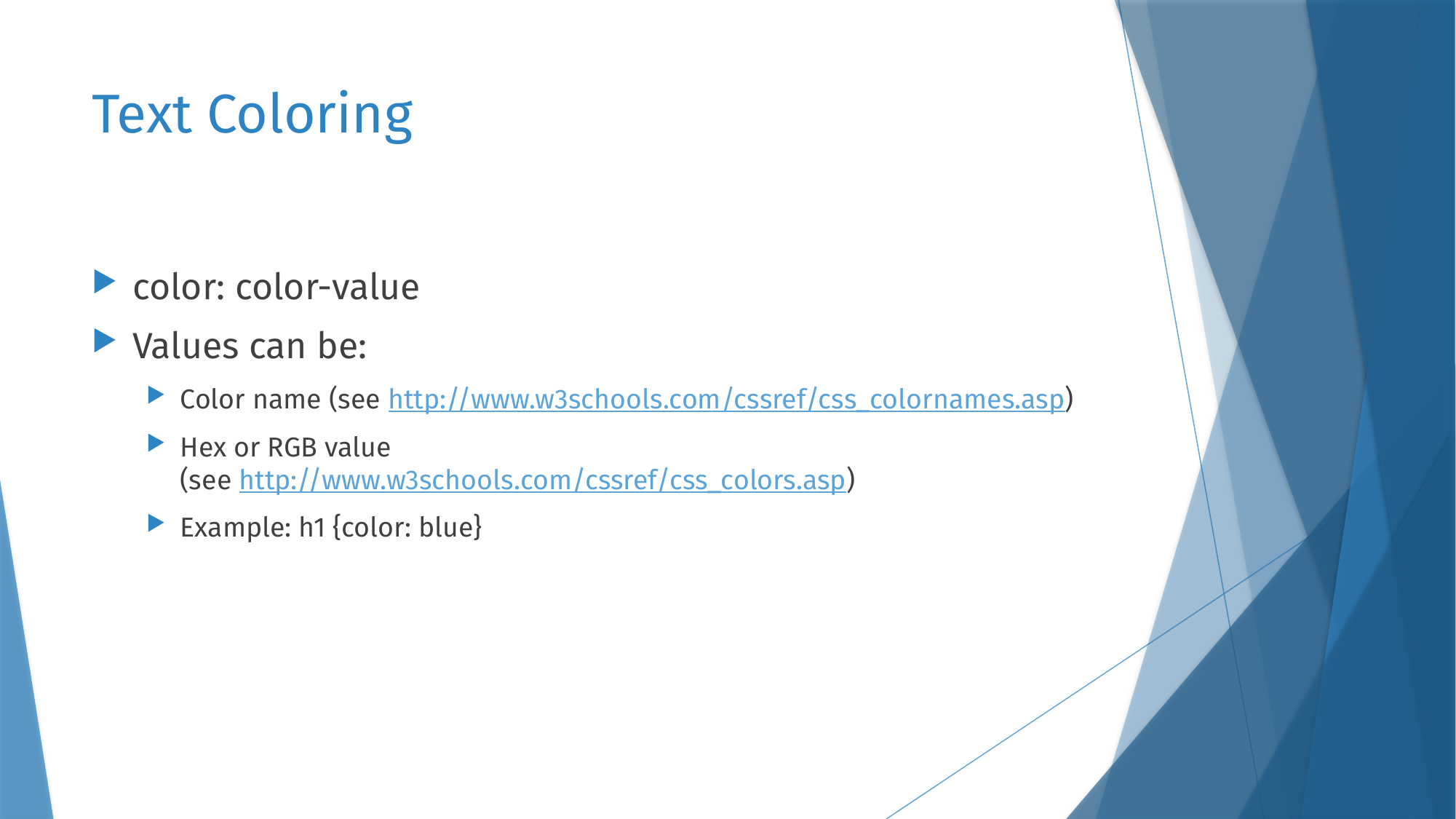

# Text Coloring
color: color-value
Values can be:
Color name (see http://www.w3schools.com/cssref/css_colornames.asp)
Hex or RGB value
(see http://www.w3schools.com/cssref/css_colors.asp)
Example: h1 {color: blue}